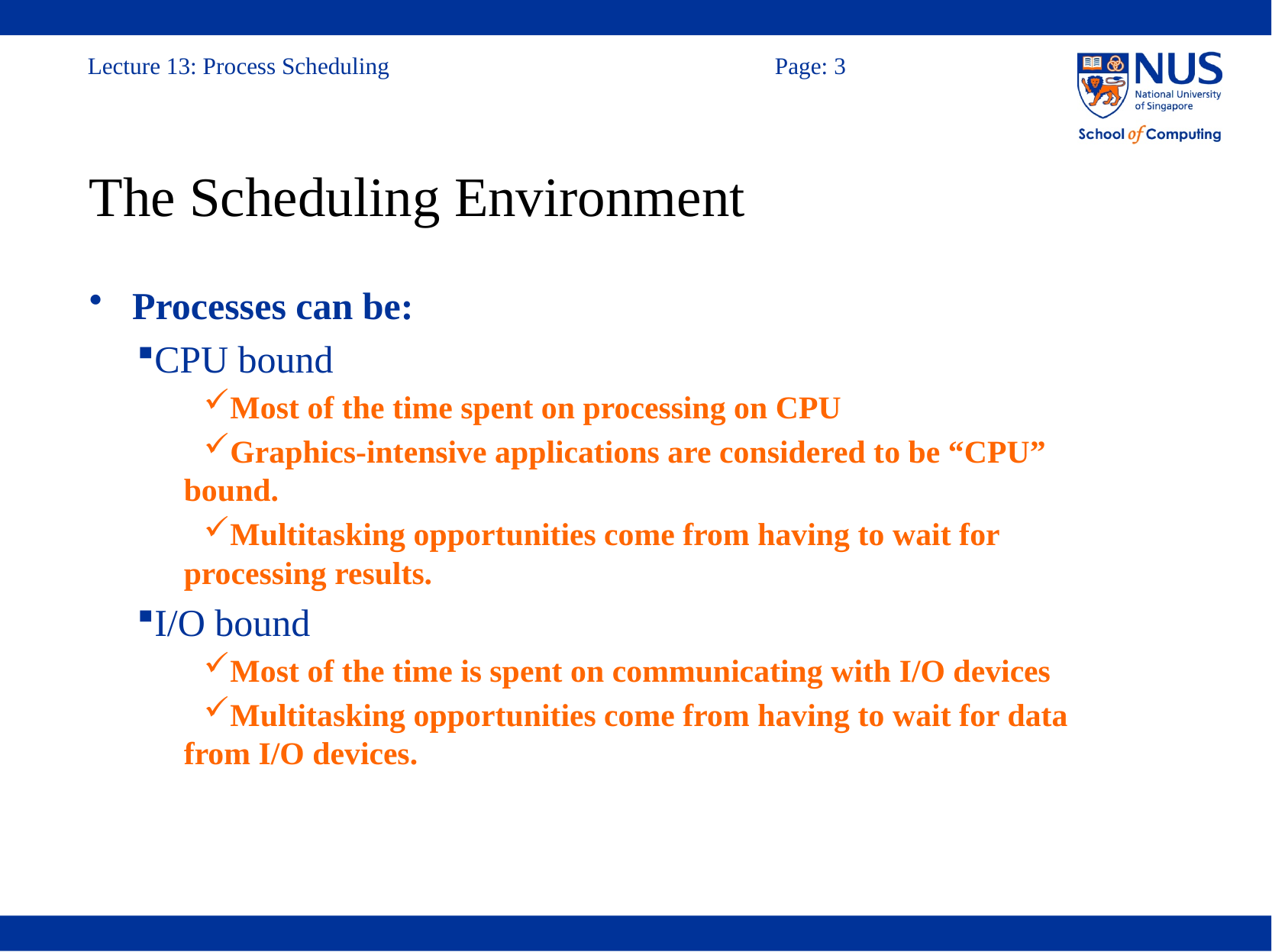

# The Scheduling Environment
Processes can be:
CPU bound
Most of the time spent on processing on CPU
Graphics-intensive applications are considered to be “CPU” bound.
Multitasking opportunities come from having to wait for processing results.
I/O bound
Most of the time is spent on communicating with I/O devices
Multitasking opportunities come from having to wait for data from I/O devices.